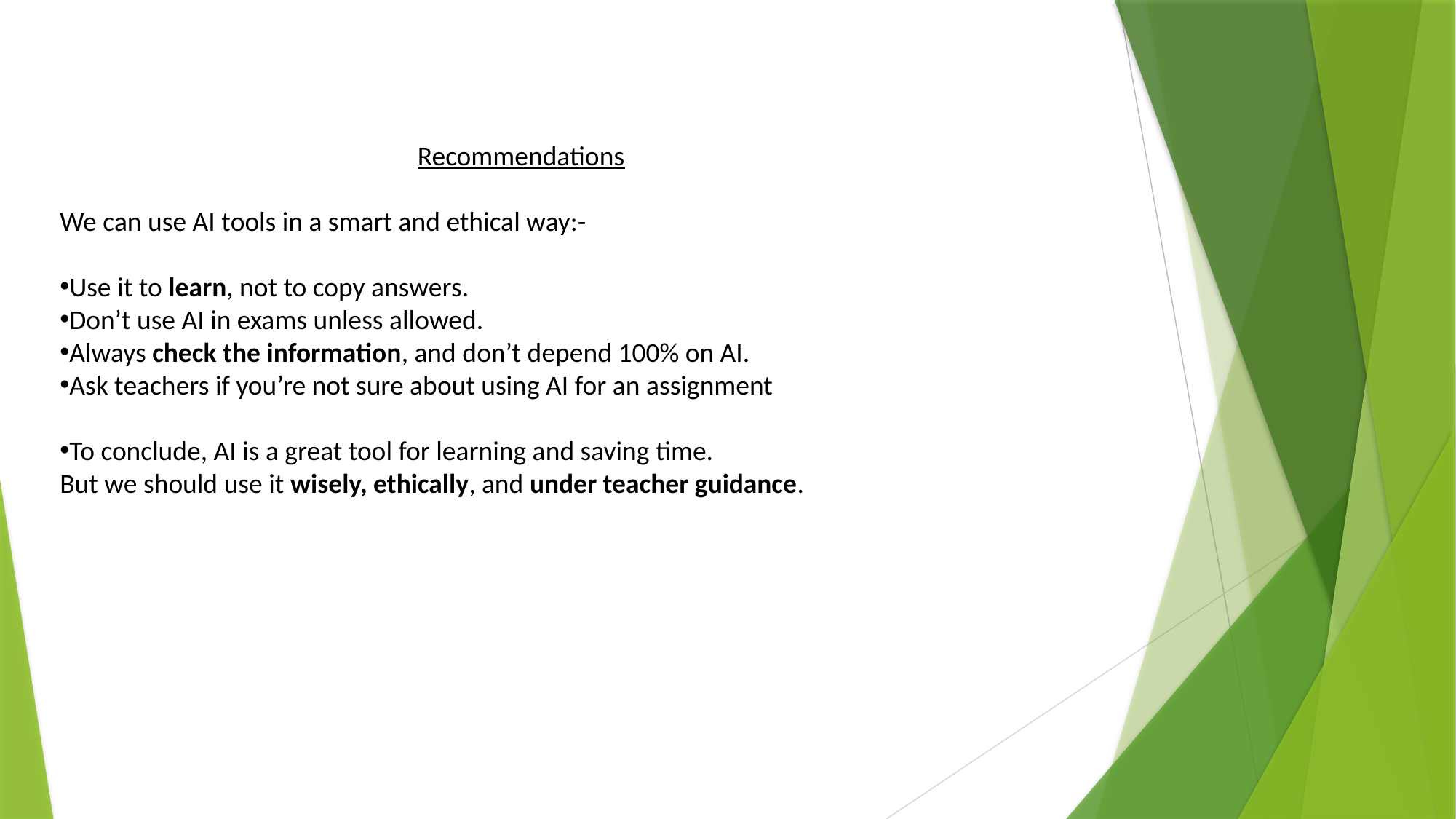

Recommendations

We can use AI tools in a smart and ethical way:-

Use it to learn, not to copy answers.
Don’t use AI in exams unless allowed.
Always check the information, and don’t depend 100% on AI.
Ask teachers if you’re not sure about using AI for an assignment

To conclude, AI is a great tool for learning and saving time.
But we should use it wisely, ethically, and under teacher guidance.